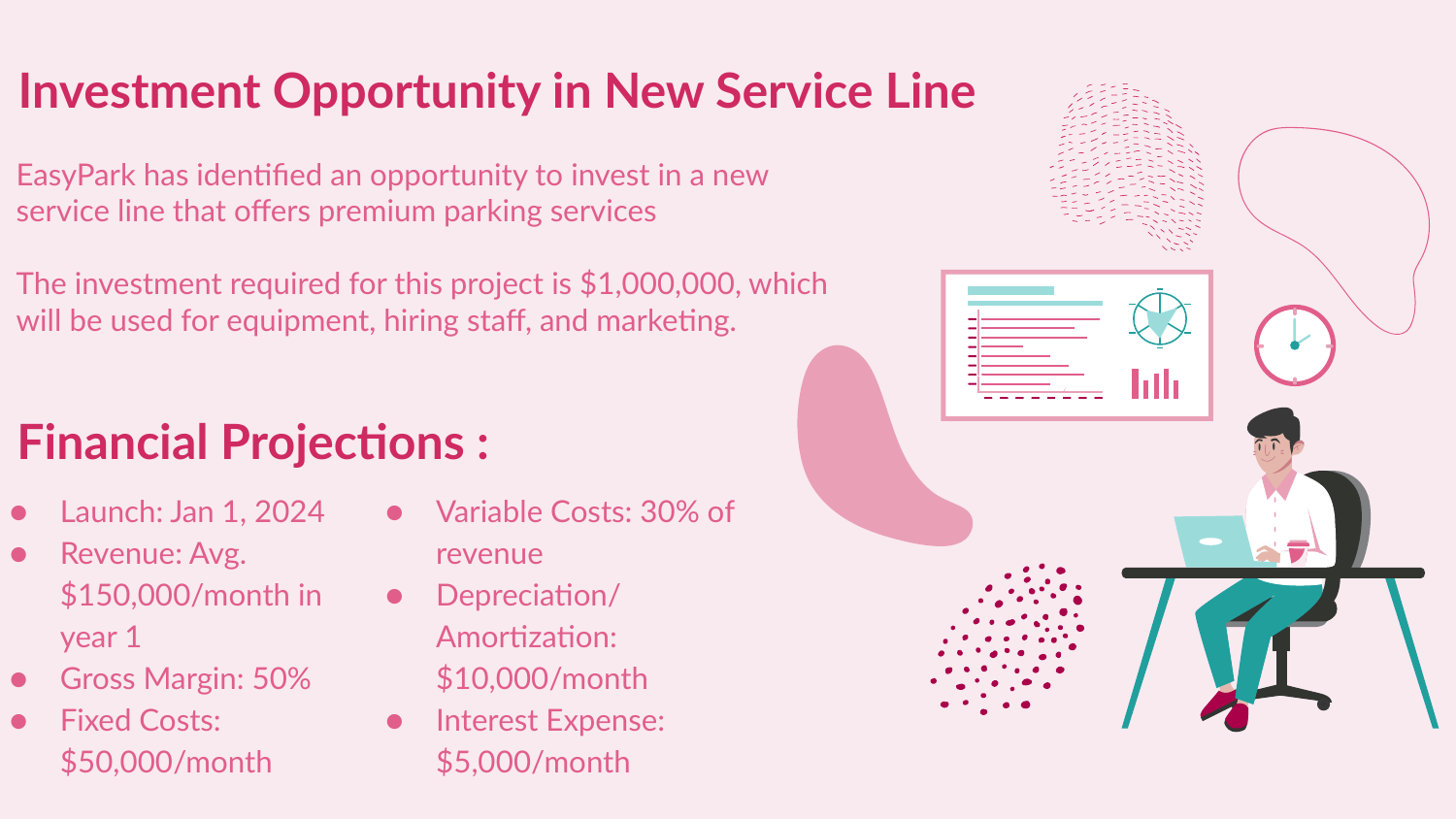

# Investment Opportunity in New Service Line

EasyPark has identified an opportunity to invest in a new service line that offers premium parking services

The investment required for this project is $1,000,000, which will be used for equipment, hiring staff, and marketing.

Financial Projections :
Launch: Jan 1, 2024
Revenue: Avg. $150,000/month in year 1
Gross Margin: 50%
Fixed Costs: $50,000/month
Variable Costs: 30% of revenue
Depreciation/Amortization: $10,000/month
Interest Expense: $5,000/month